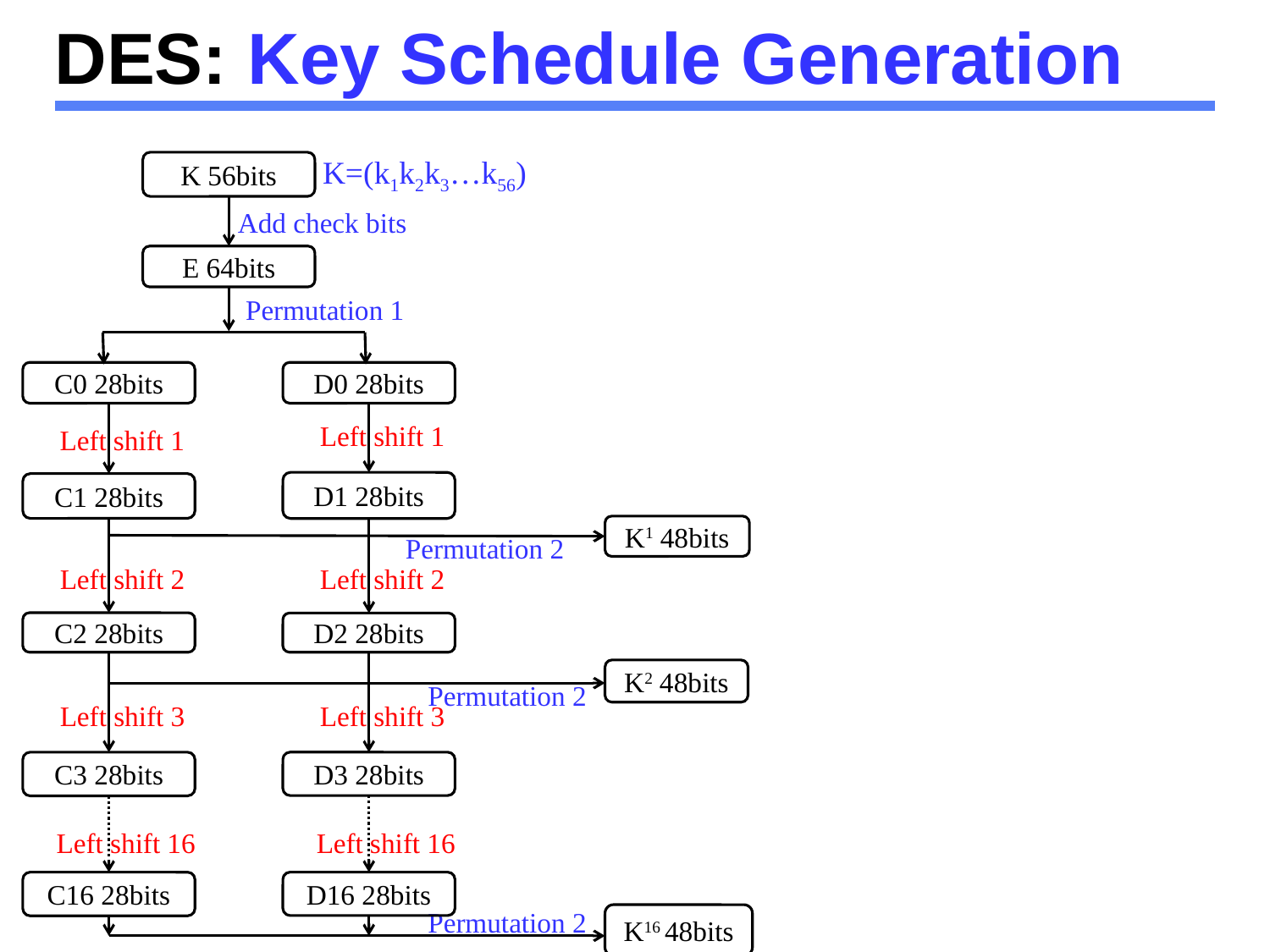

# DES: Key Schedule Generation
K=(k1k2k3…k56)
K 56bits
Add check bits
E 64bits
Permutation 1
C0 28bits
D0 28bits
Left shift 1
Left shift 1
D1 28bits
C1 28bits
K1 48bits
Permutation 2
Left shift 2
Left shift 2
C2 28bits
D2 28bits
K2 48bits
Permutation 2
Left shift 3
Left shift 3
C3 28bits
D3 28bits
Left shift 16
Left shift 16
C16 28bits
D16 28bits
Permutation 2
K16 48bits